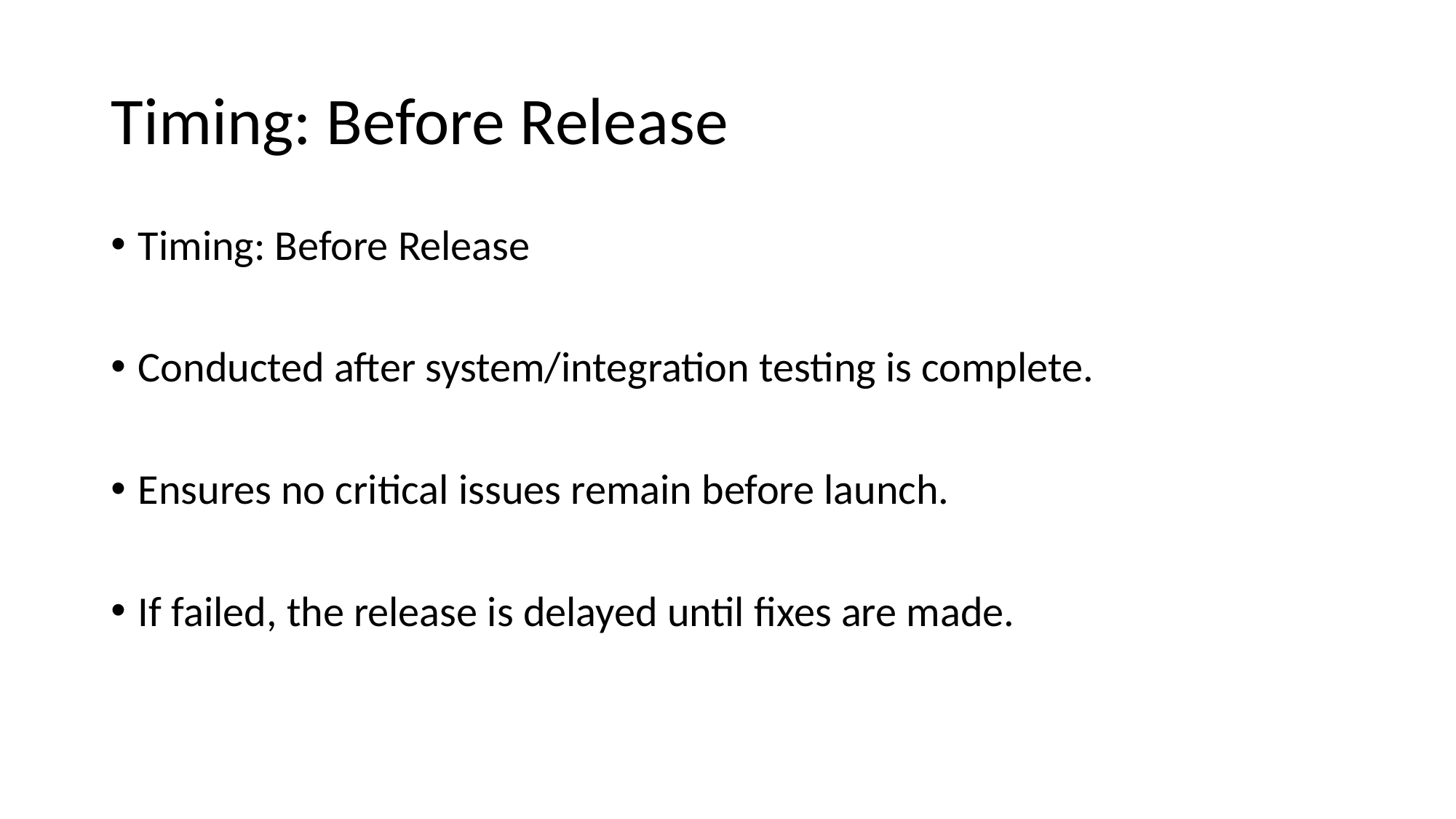

# Timing: Before Release
Timing: Before Release

Conducted after system/integration testing is complete.

Ensures no critical issues remain before launch.

If failed, the release is delayed until fixes are made.